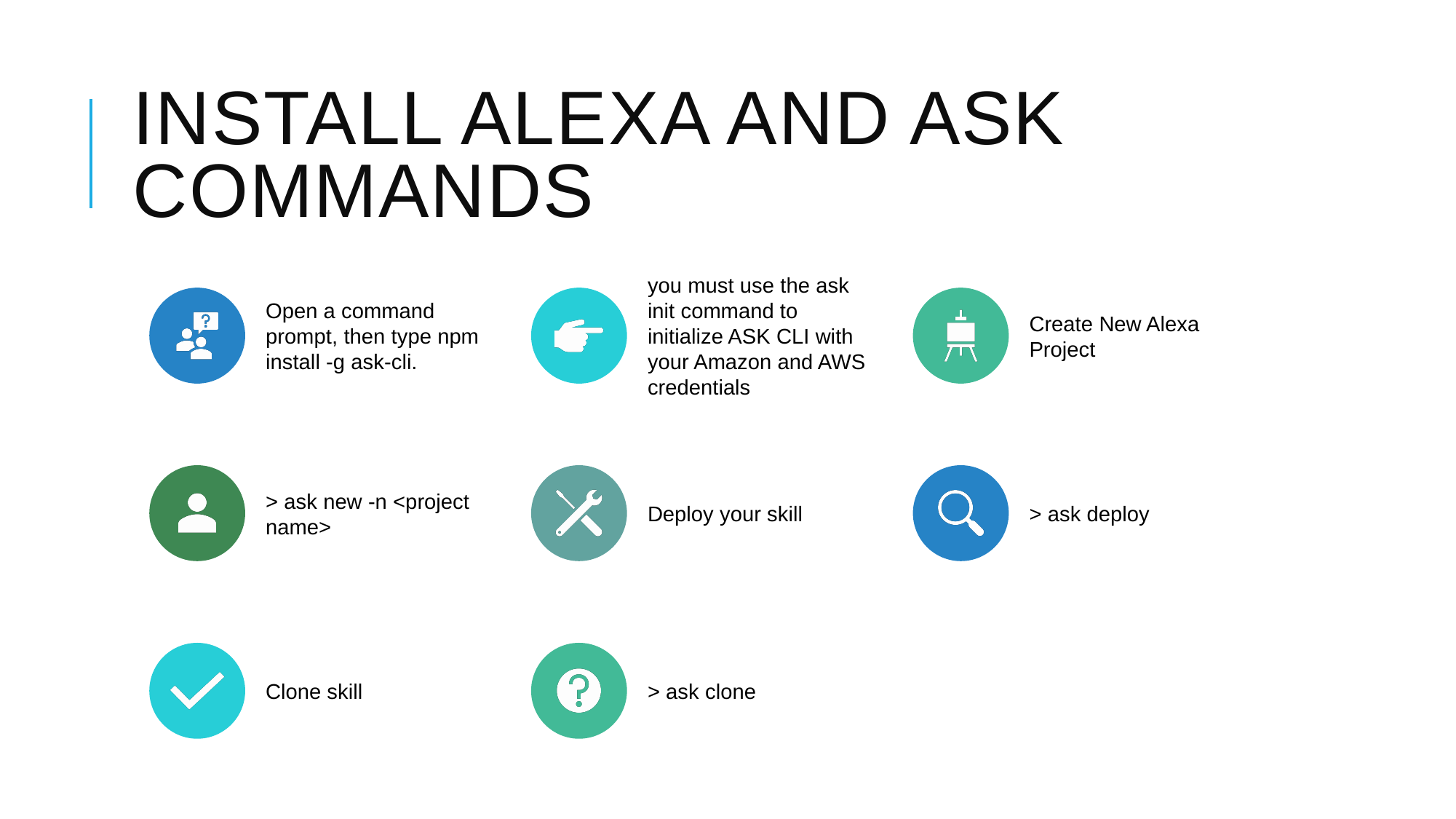

# Install alexa and ASK Commands
Open a command prompt, then type npm install -g ask-cli.
you must use the ask init command to initialize ASK CLI with your Amazon and AWS credentials
Create New Alexa Project
> ask new -n <project name>
Deploy your skill
> ask deploy
Clone skill
> ask clone